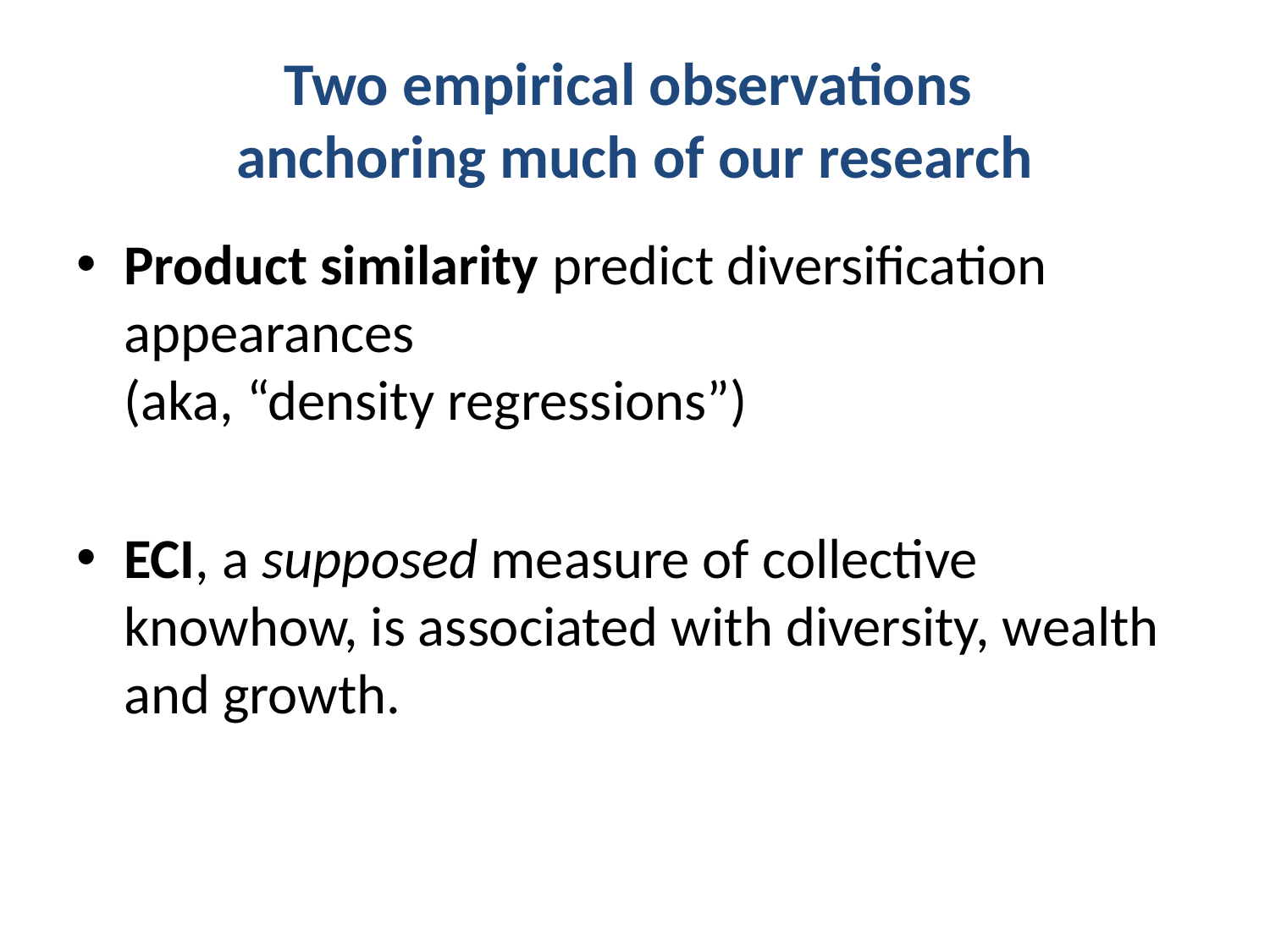

# Two empirical observations anchoring much of our research
Product similarity predict diversification appearances
(aka, “density regressions”)

ECI, a supposed measure of collective knowhow, is associated with diversity, wealth and growth.